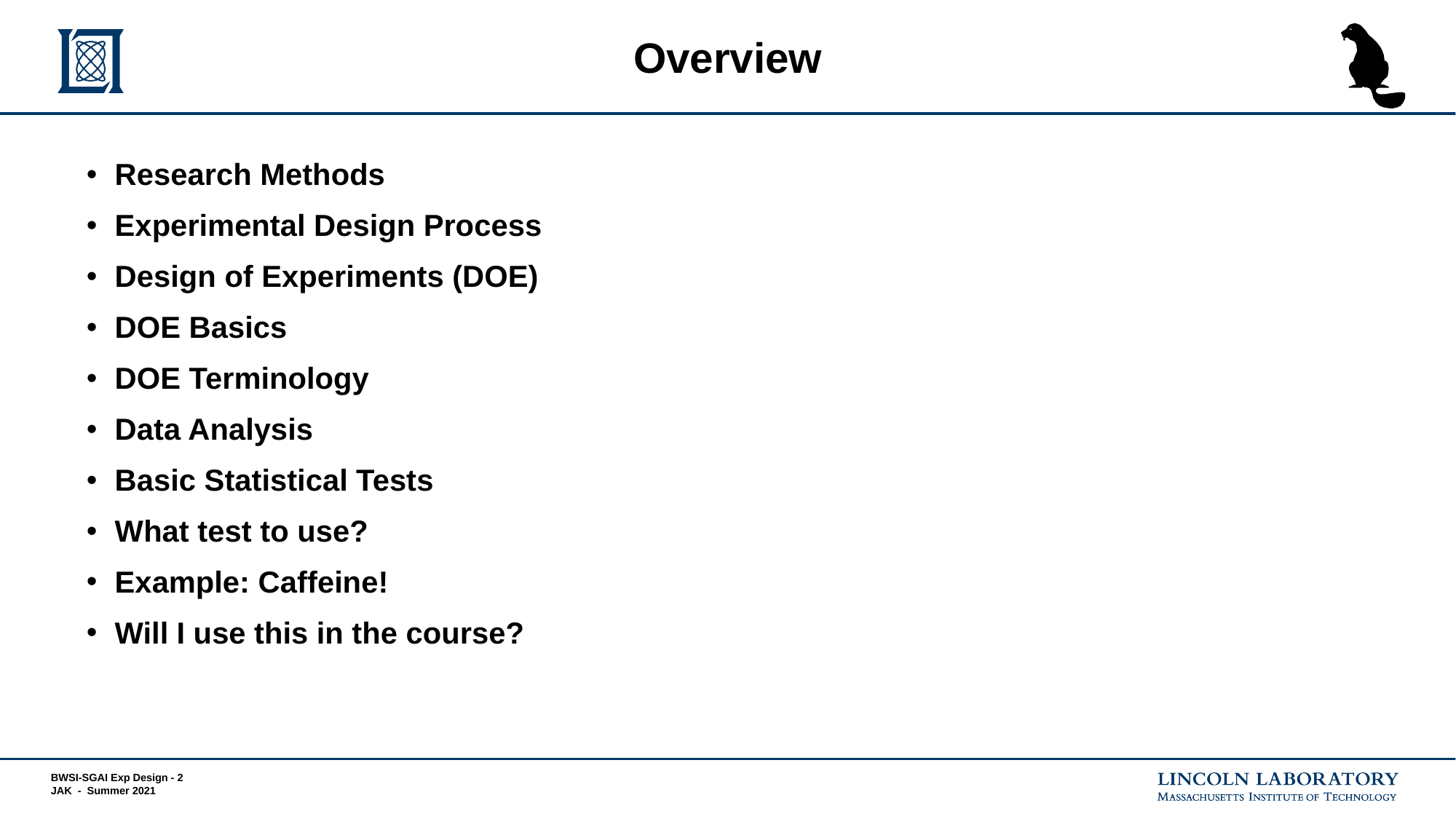

# Overview
Research Methods
Experimental Design Process
Design of Experiments (DOE)
DOE Basics
DOE Terminology
Data Analysis
Basic Statistical Tests
What test to use?
Example: Caffeine!
Will I use this in the course?